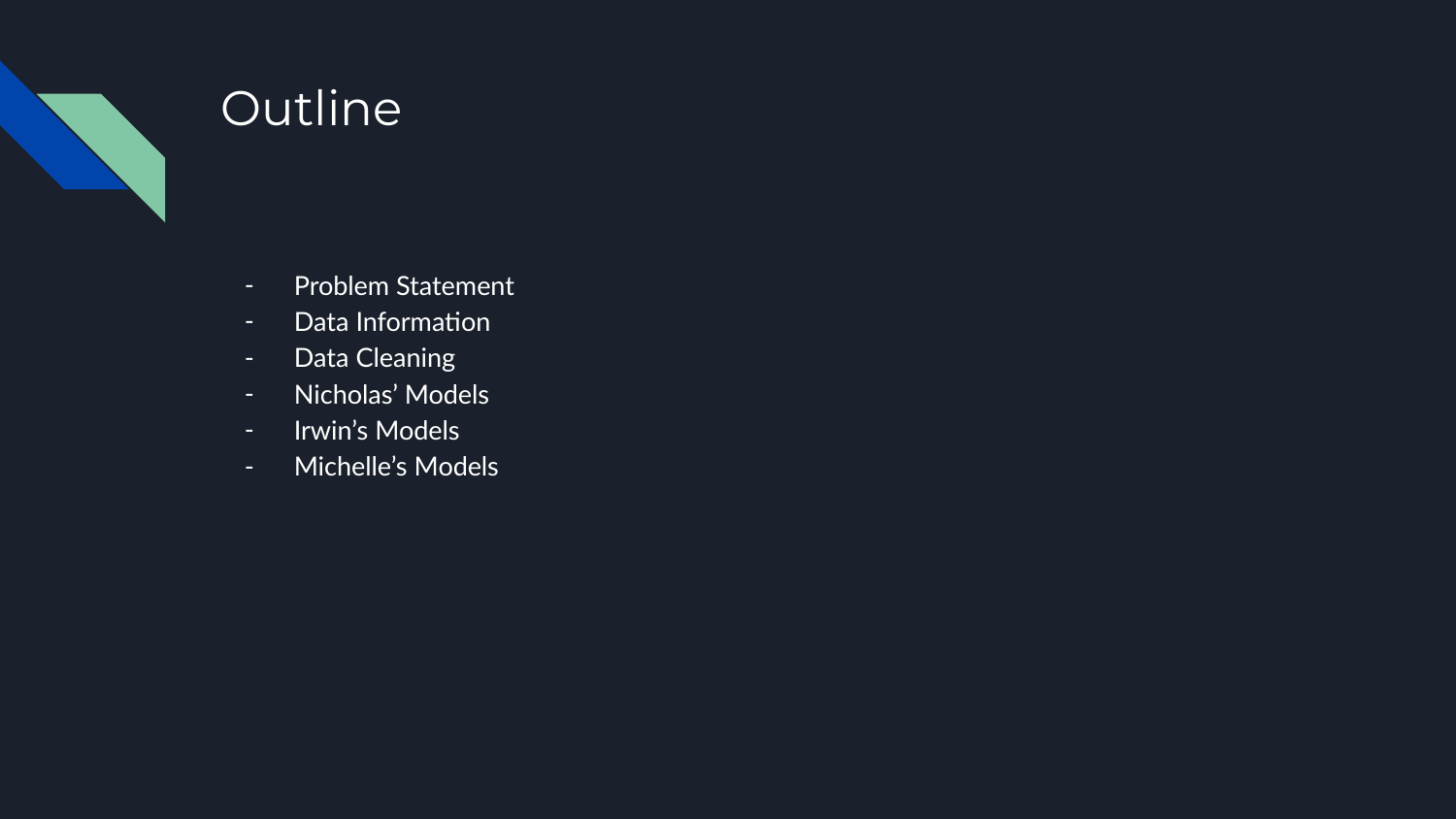

# Outline
Problem Statement
Data Information
Data Cleaning
Nicholas’ Models
Irwin’s Models
Michelle’s Models